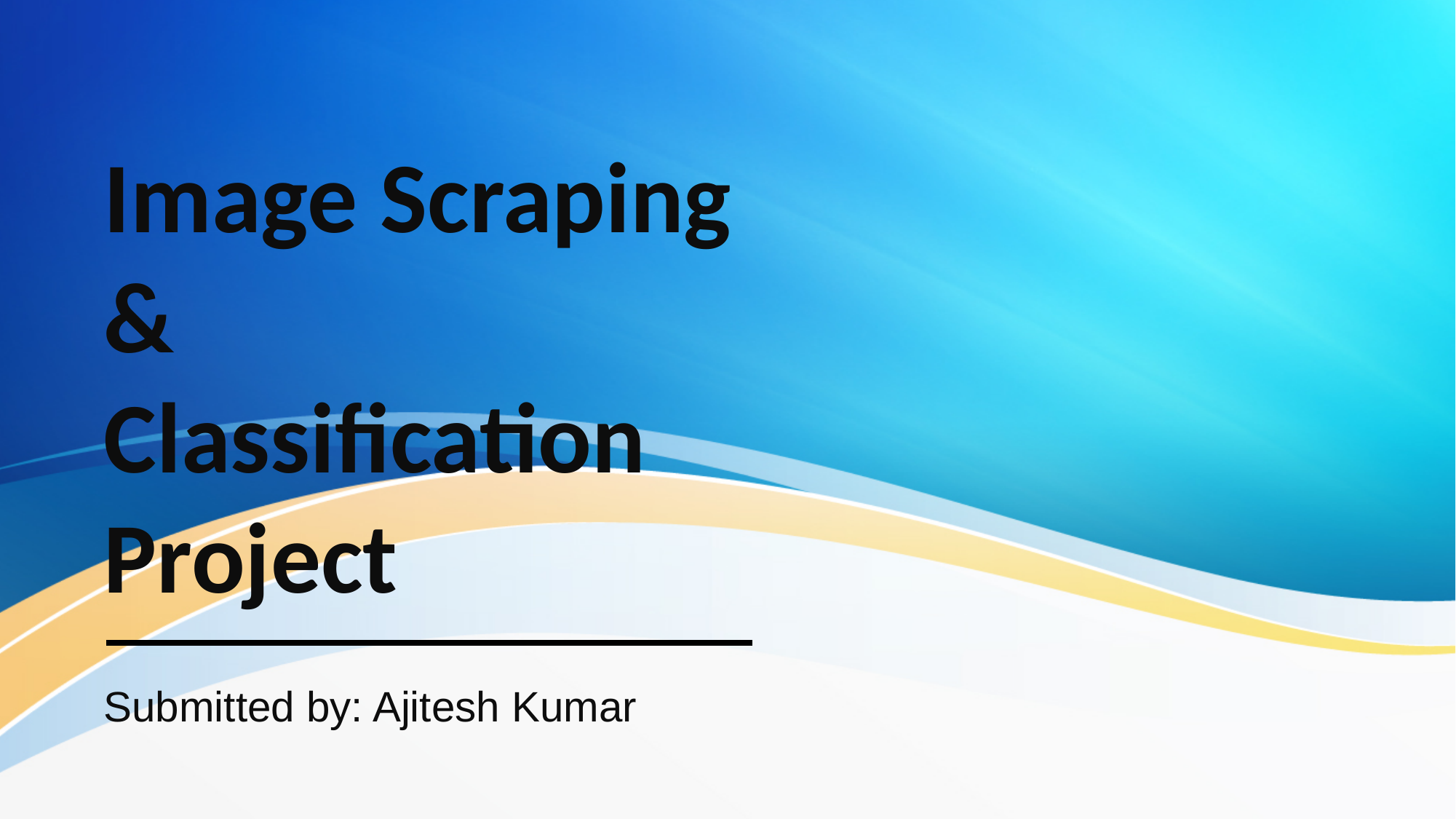

# Image Scraping & Classification Project
Submitted by: Ajitesh Kumar